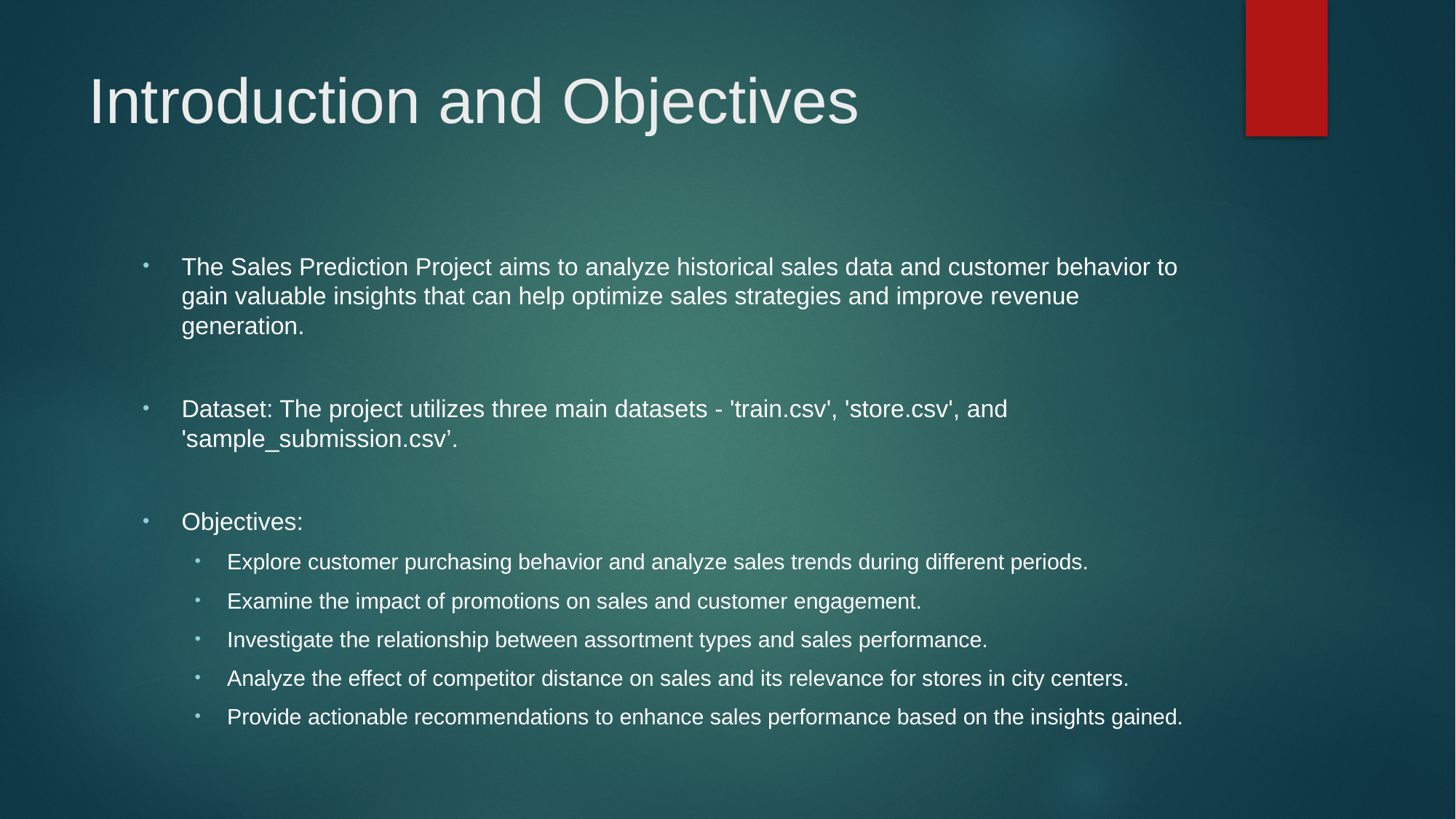

# Introduction and Objectives
The Sales Prediction Project aims to analyze historical sales data and customer behavior to gain valuable insights that can help optimize sales strategies and improve revenue generation.

Dataset: The project utilizes three main datasets - 'train.csv', 'store.csv', and 'sample_submission.csv’.

Objectives:
Explore customer purchasing behavior and analyze sales trends during different periods.
Examine the impact of promotions on sales and customer engagement.
Investigate the relationship between assortment types and sales performance.
Analyze the effect of competitor distance on sales and its relevance for stores in city centers.
Provide actionable recommendations to enhance sales performance based on the insights gained.